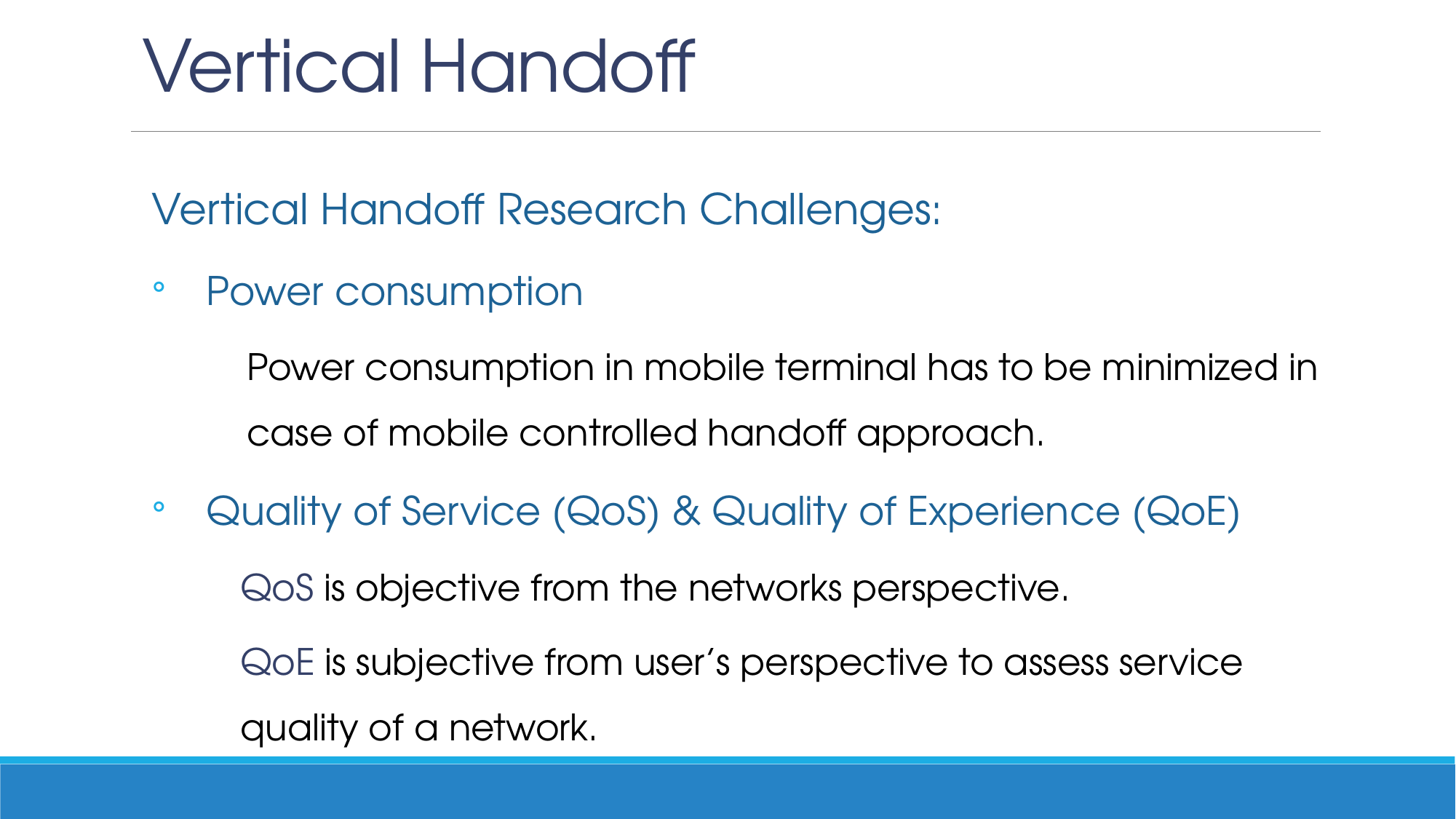

# Vertical Handoff
Vertical Handoff Research Challenges:
Power consumption
Power consumption in mobile terminal has to be minimized in case of mobile controlled handoff approach.
Quality of Service (QoS) & Quality of Experience (QoE)
QoS is objective from the networks perspective.
QoE is subjective from user’s perspective to assess service quality of a network.